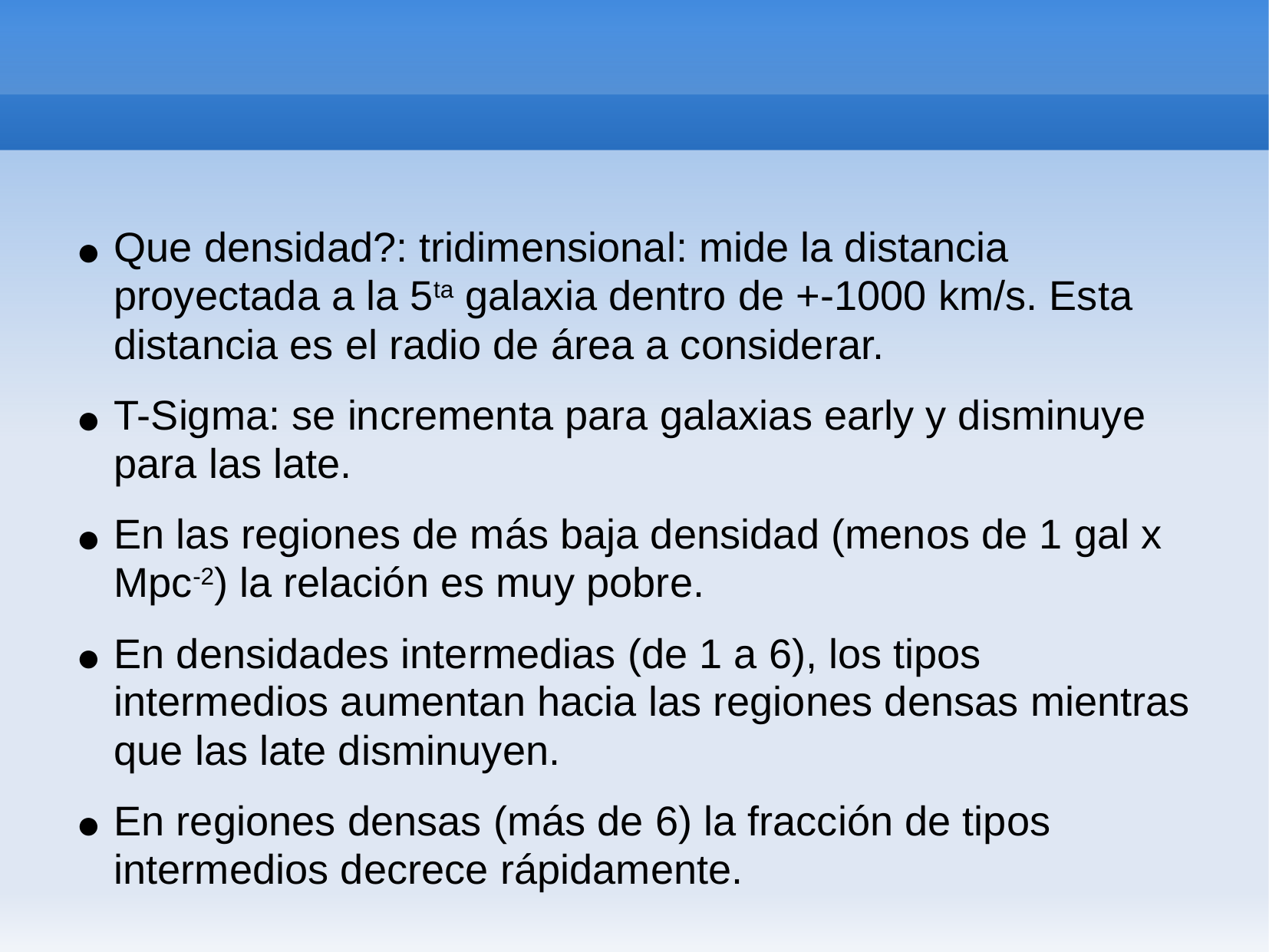

#
Que densidad?: tridimensional: mide la distancia proyectada a la 5ta galaxia dentro de +-1000 km/s. Esta distancia es el radio de área a considerar.
T-Sigma: se incrementa para galaxias early y disminuye para las late.
En las regiones de más baja densidad (menos de 1 gal x Mpc-2) la relación es muy pobre.
En densidades intermedias (de 1 a 6), los tipos intermedios aumentan hacia las regiones densas mientras que las late disminuyen.
En regiones densas (más de 6) la fracción de tipos intermedios decrece rápidamente.